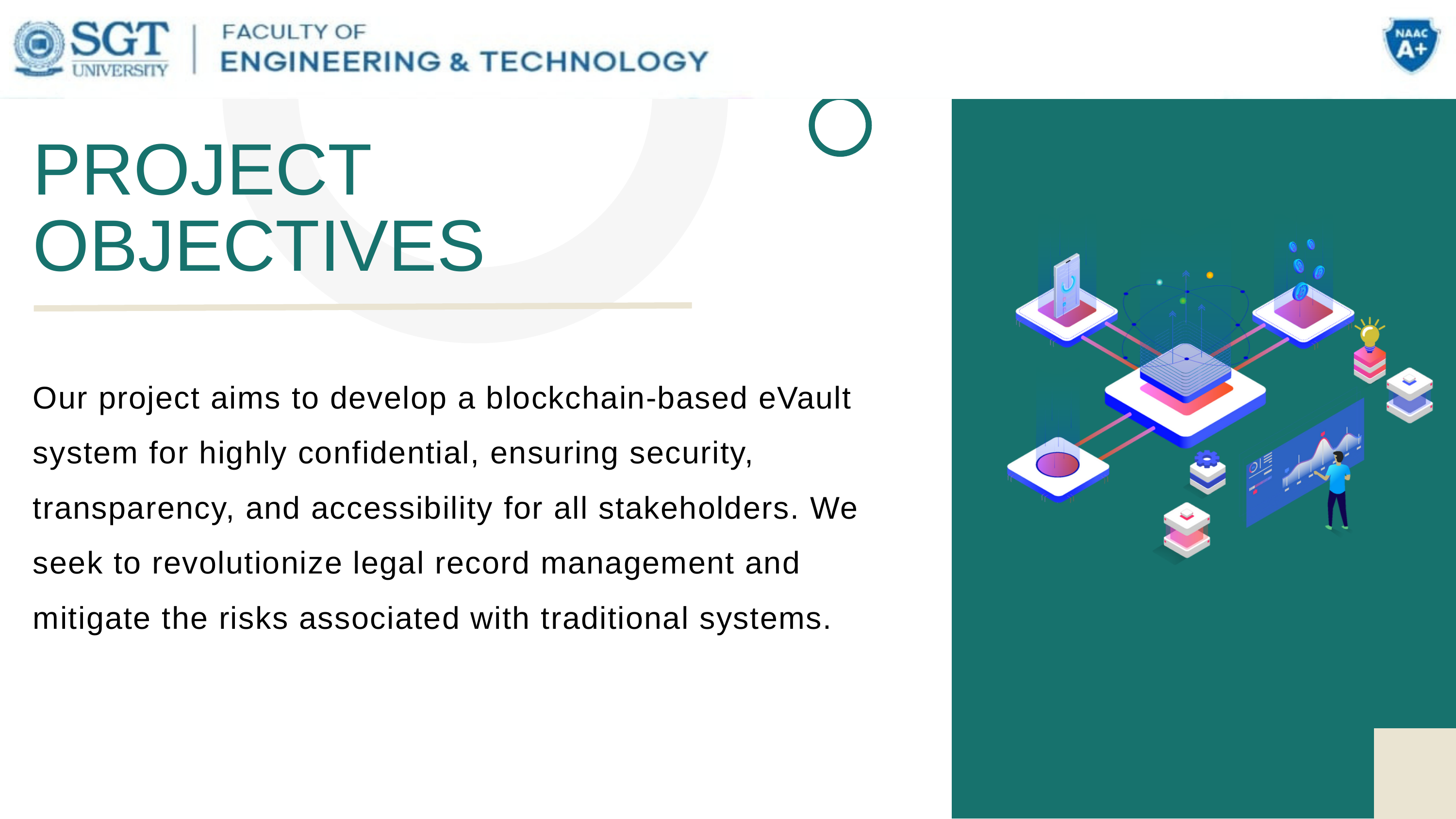

PROJECT OBJECTIVES

Our project aims to develop a blockchain-based eVault system for highly confidential, ensuring security, transparency, and accessibility for all stakeholders. We seek to revolutionize legal record management and mitigate the risks associated with traditional systems.